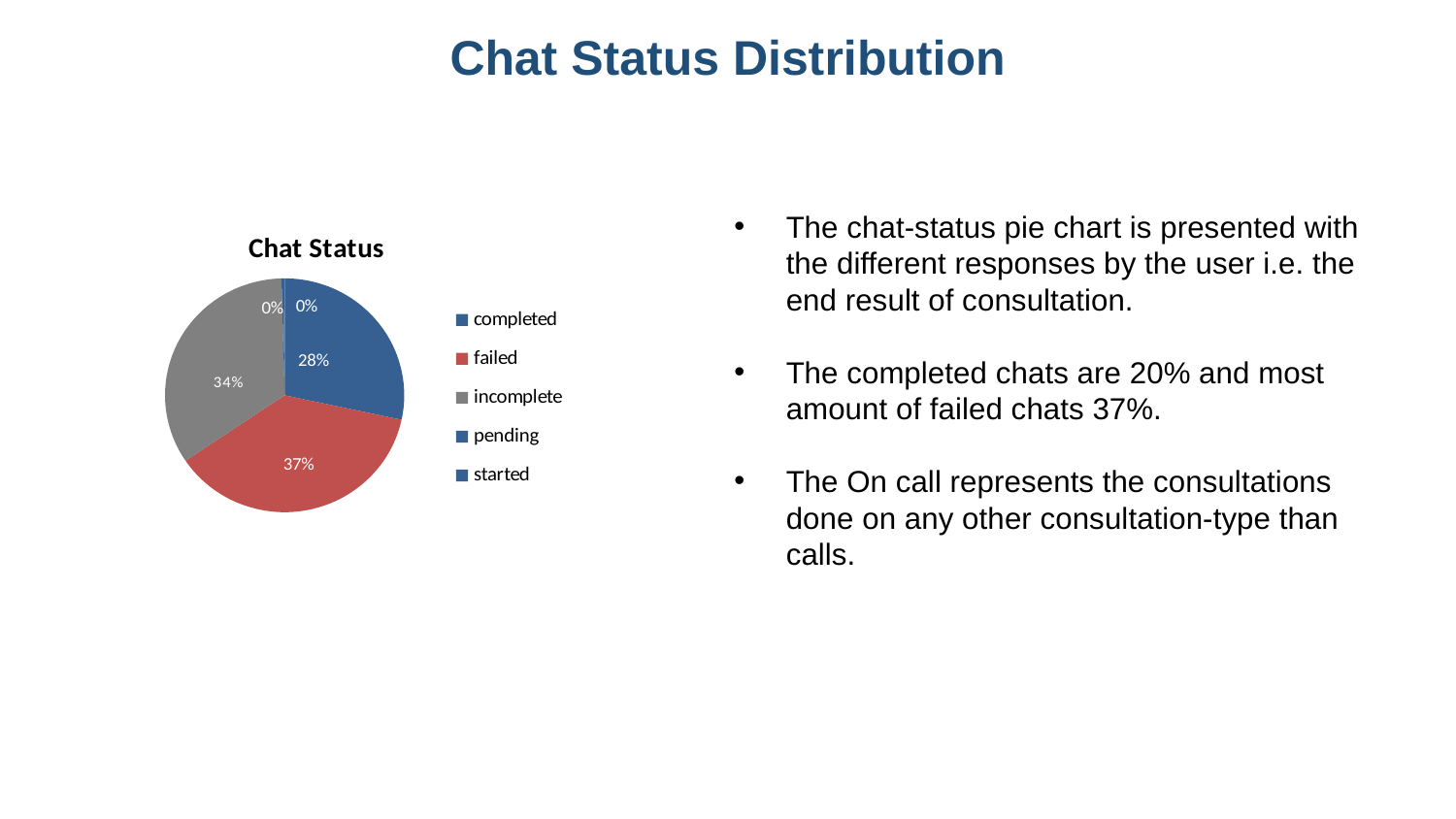

Chat Status Distribution

The chat-status pie chart is presented with the different responses by the user i.e. the end result of consultation.

The completed chats are 20% and most amount of failed chats 37%.

The On call represents the consultations done on any other consultation-type than calls.

### Chart: Chat Status

| Category | Total |
|---|---|
| completed | 5535.0 |
| failed | 7255.0 |
| incomplete | 6641.0 |
| pending | 48.0 |
| started | 35.0 |